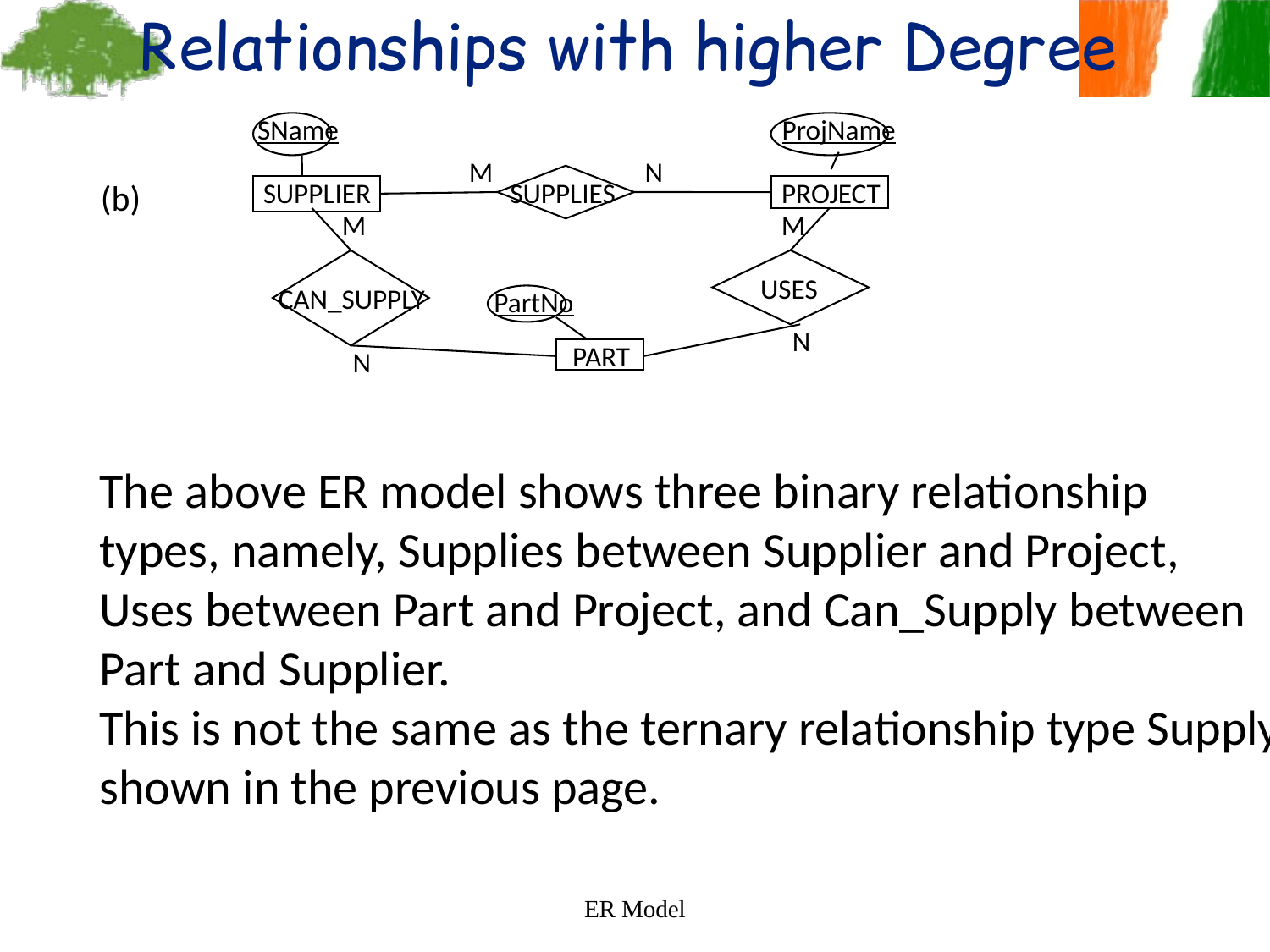

Relationships with higher Degree
SName
ProjName

M
N

SUPPLIES
SUPPLIER

PROJECT

M
M

CAN_SUPPLY

USES
PartNo

PART

N

N

(b)
The above ER model shows three binary relationship
types, namely, Supplies between Supplier and Project,
Uses between Part and Project, and Can_Supply between
Part and Supplier.
This is not the same as the ternary relationship type Supply
shown in the previous page.
ER Model